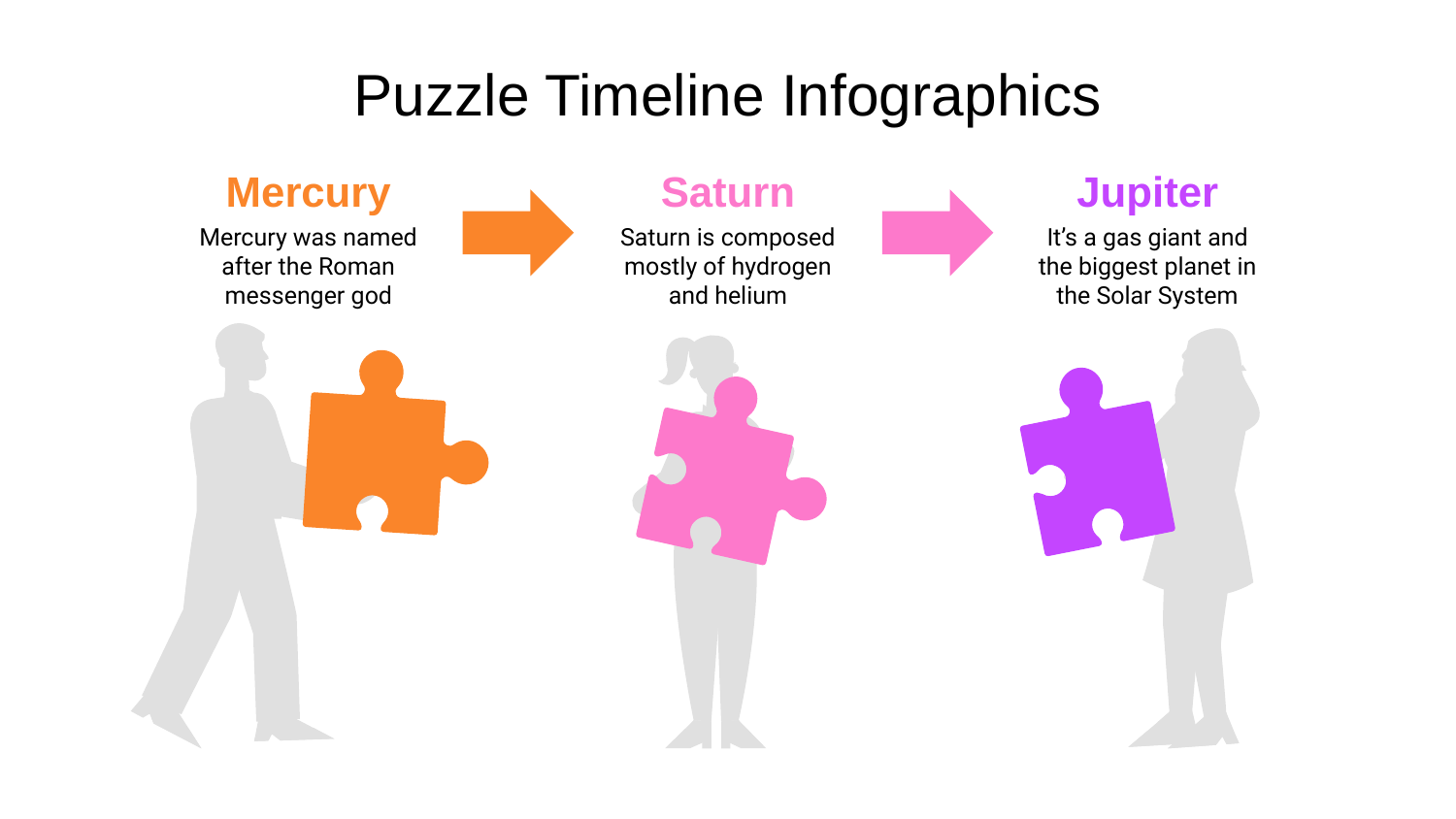

# Puzzle Timeline Infographics
Mercury
Mercury was named after the Roman messenger god

Saturn
Saturn is composed mostly of hydrogen and helium
Jupiter
It’s a gas giant and the biggest planet in the Solar System